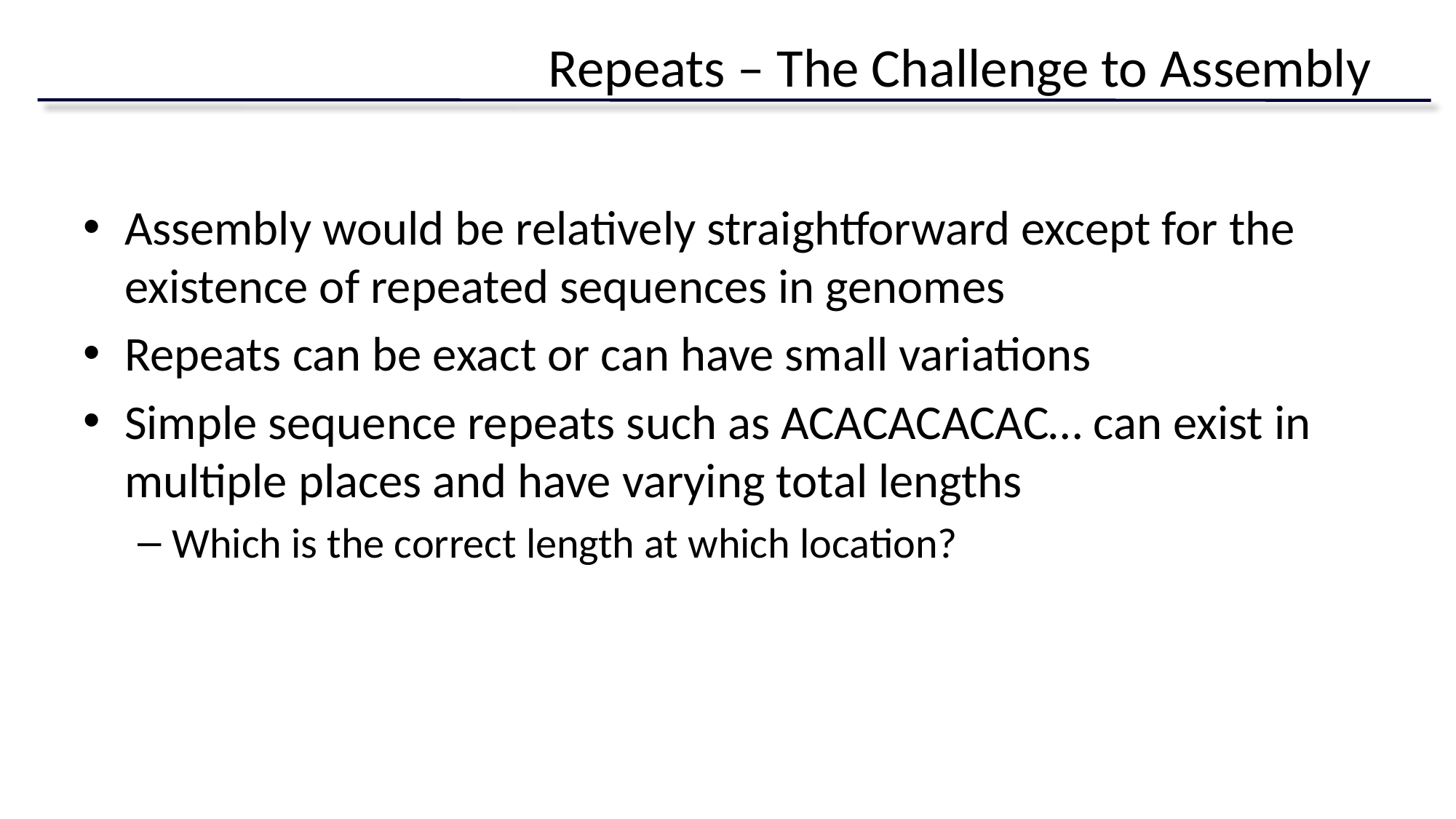

# Repeats – The Challenge to Assembly
Assembly would be relatively straightforward except for the existence of repeated sequences in genomes
Repeats can be exact or can have small variations
Simple sequence repeats such as ACACACACAC… can exist in multiple places and have varying total lengths
Which is the correct length at which location?
6